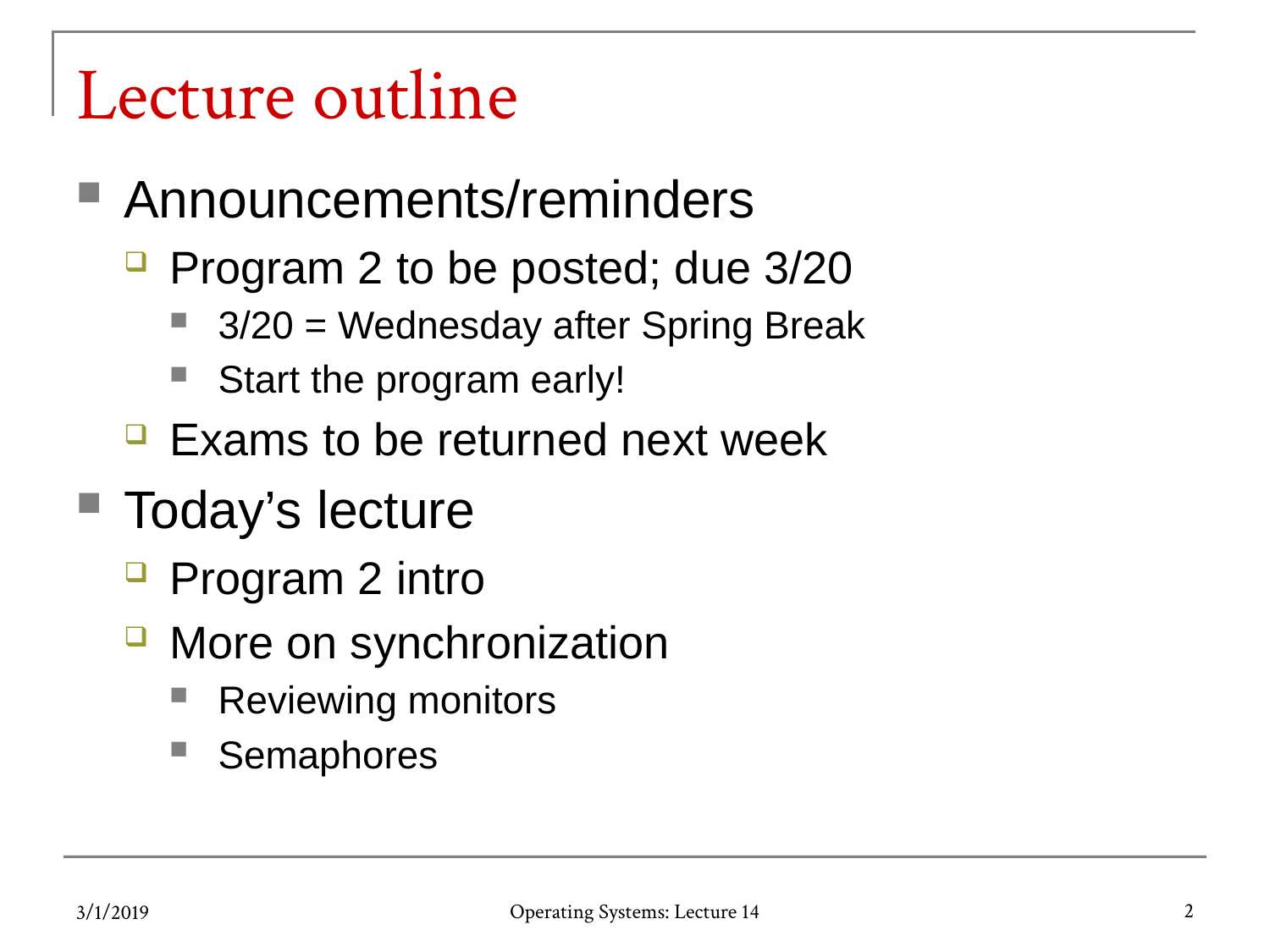

# Lecture outline
Announcements/reminders
Program 2 to be posted; due 3/20
3/20 = Wednesday after Spring Break
Start the program early!
Exams to be returned next week
Today’s lecture
Program 2 intro
More on synchronization
Reviewing monitors
Semaphores

3/1/2019
2
Operating Systems: Lecture 14